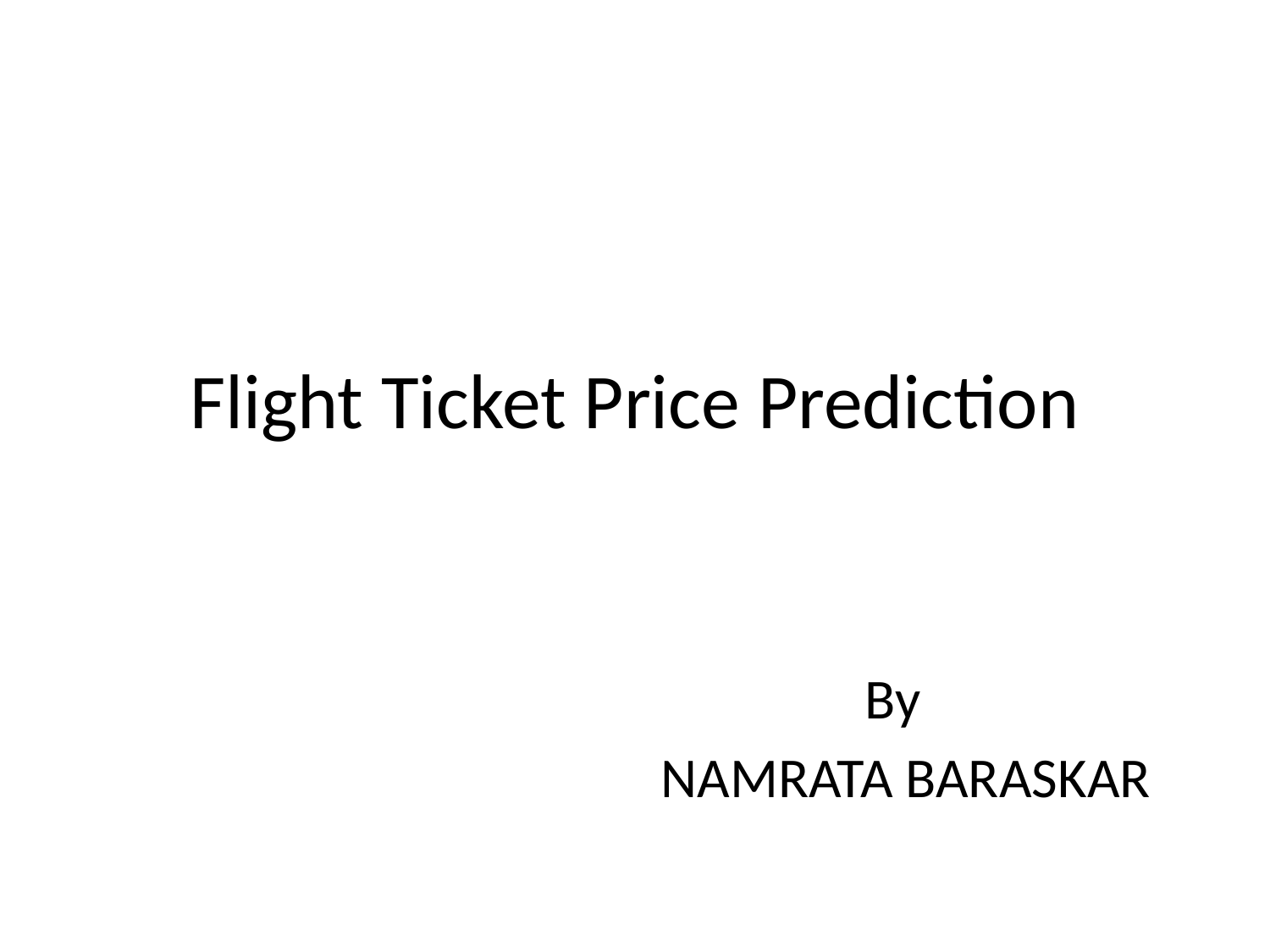

# Flight Ticket Price Prediction
By
 NAMRATA BARASKAR